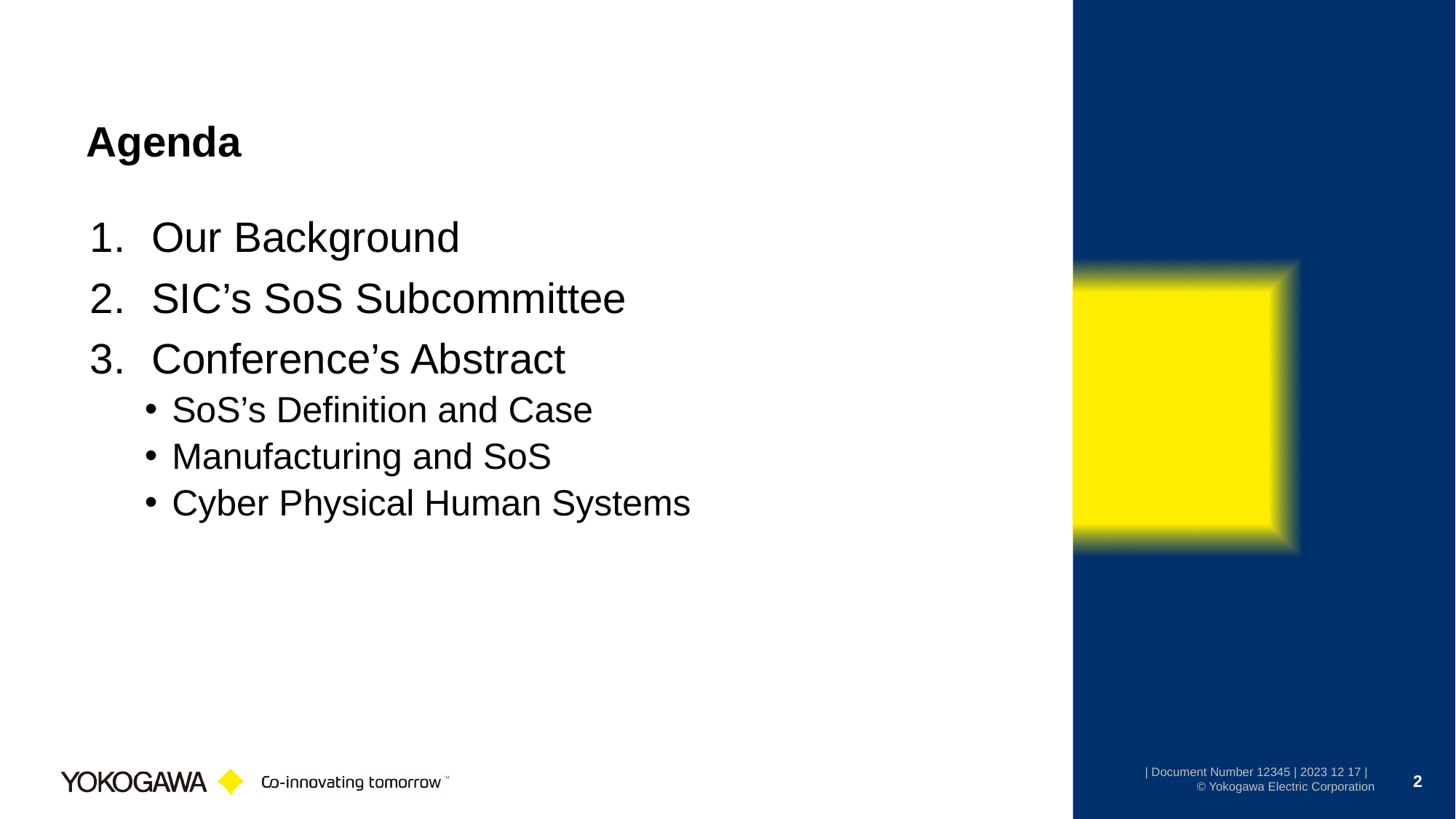

# Agenda
Our Background
SIC’s SoS Subcommittee
Conference’s Abstract
SoS’s Definition and Case
Manufacturing and SoS
Cyber Physical Human Systems
2